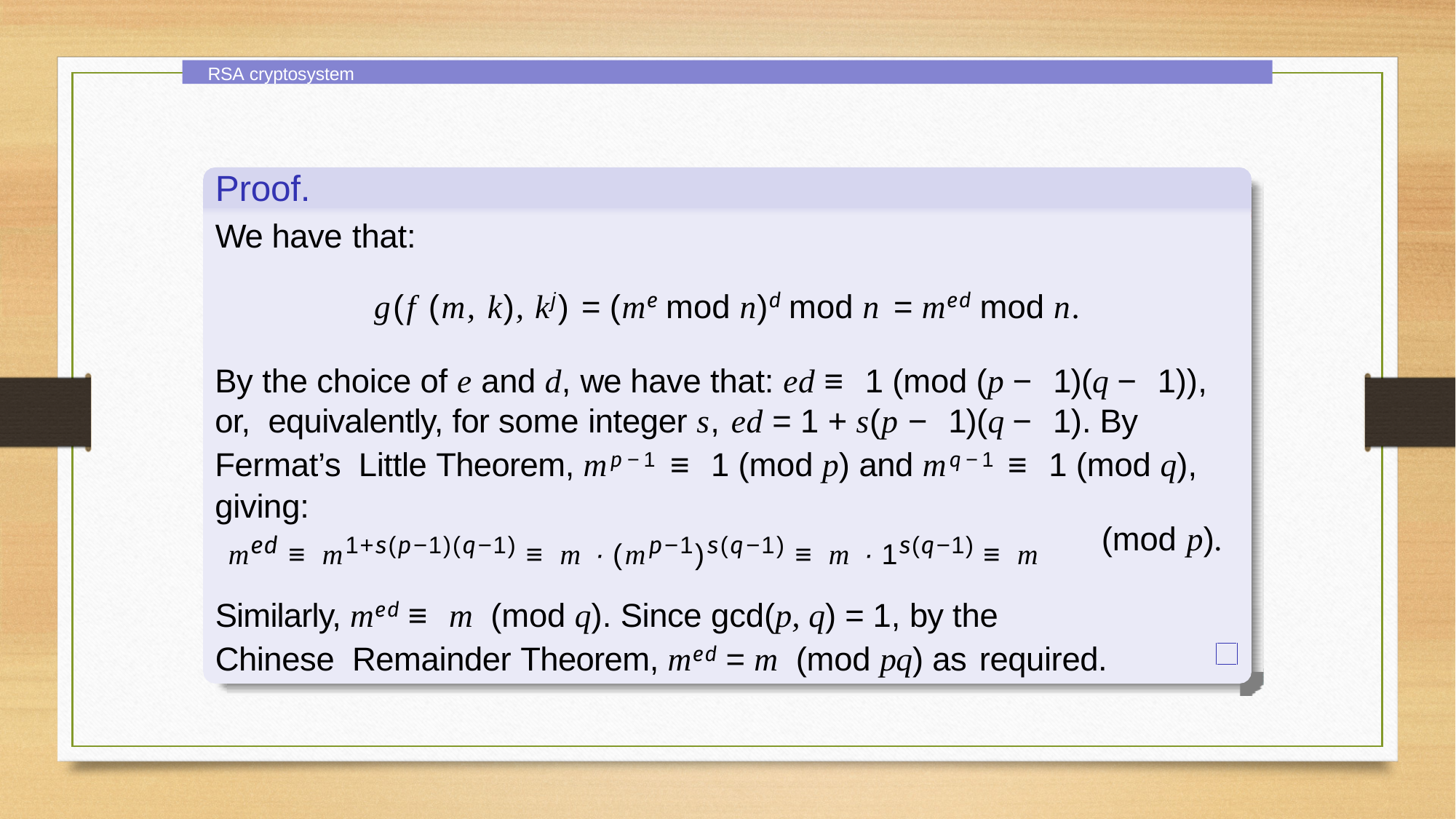

RSA cryptosystem
Proof.
We have that:

g(f (m, k), kj) = (me mod n)d mod n = med mod n.
By the choice of e and d, we have that: ed ≡ 1 (mod (p − 1)(q − 1)), or,  equivalently, for some integer s, ed = 1 + s(p − 1)(q − 1). By Fermat’s  Little Theorem, mp−1 ≡ 1 (mod p) and mq−1 ≡ 1 (mod q), giving:

med ≡ m1+s(p−1)(q−1) ≡ m · (mp−1)s(q−1) ≡ m · 1s(q−1) ≡ m
(mod p).
Similarly, med ≡ m (mod q). Since gcd(p, q) = 1, by the Chinese  Remainder Theorem, med = m (mod pq) as required.